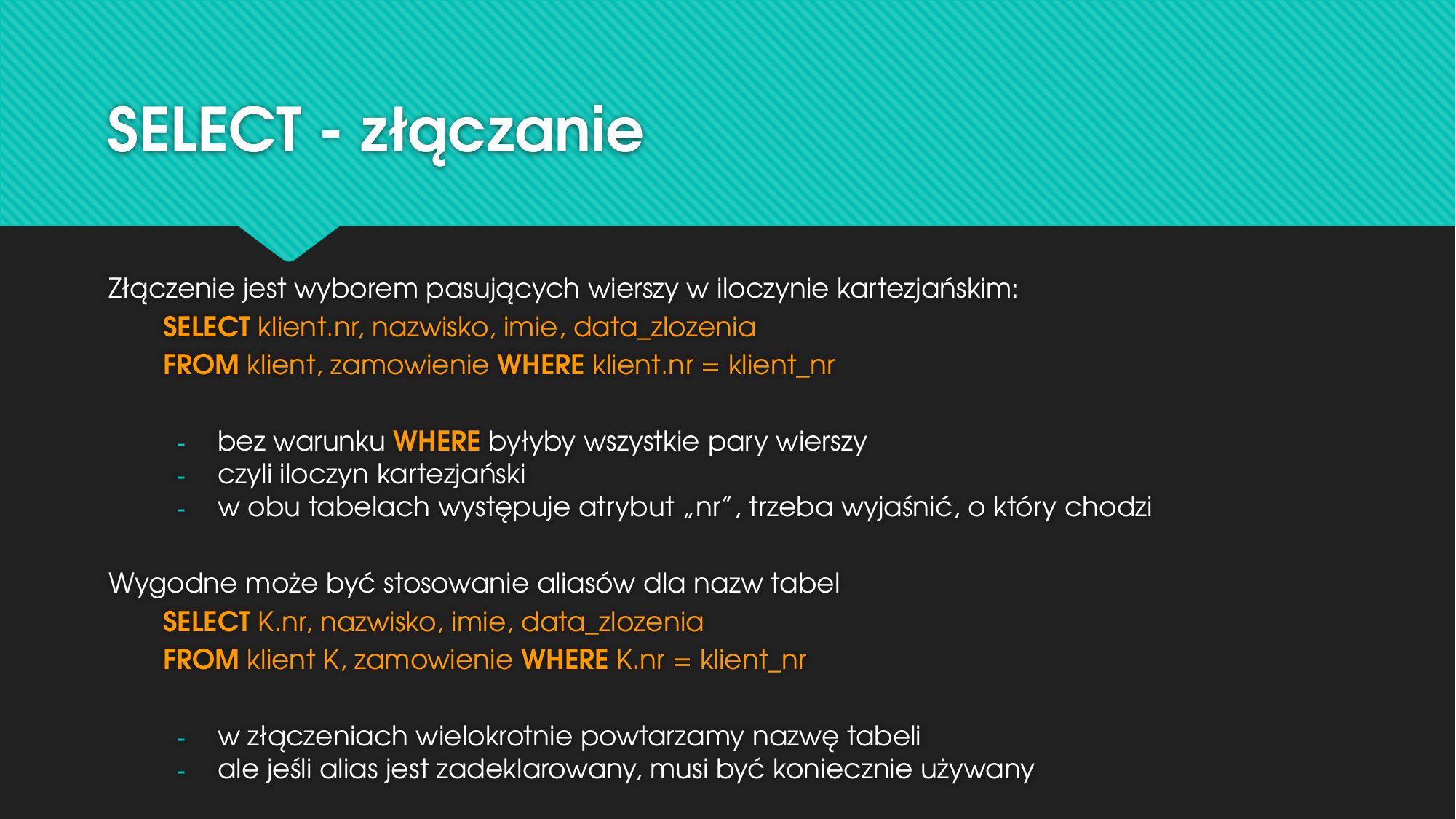

# SELECT - złączanie
Złączenie jest wyborem pasujących wierszy w iloczynie kartezjańskim:
SELECT klient.nr, nazwisko, imie, data_zlozenia
FROM klient, zamowienie WHERE klient.nr = klient_nr

bez warunku WHERE byłyby wszystkie pary wierszy
czyli iloczyn kartezjański
w obu tabelach występuje atrybut „nr”, trzeba wyjaśnić, o który chodzi

Wygodne może być stosowanie aliasów dla nazw tabel
SELECT K.nr, nazwisko, imie, data_zlozenia
FROM klient K, zamowienie WHERE K.nr = klient_nr

w złączeniach wielokrotnie powtarzamy nazwę tabeli
ale jeśli alias jest zadeklarowany, musi być koniecznie używany